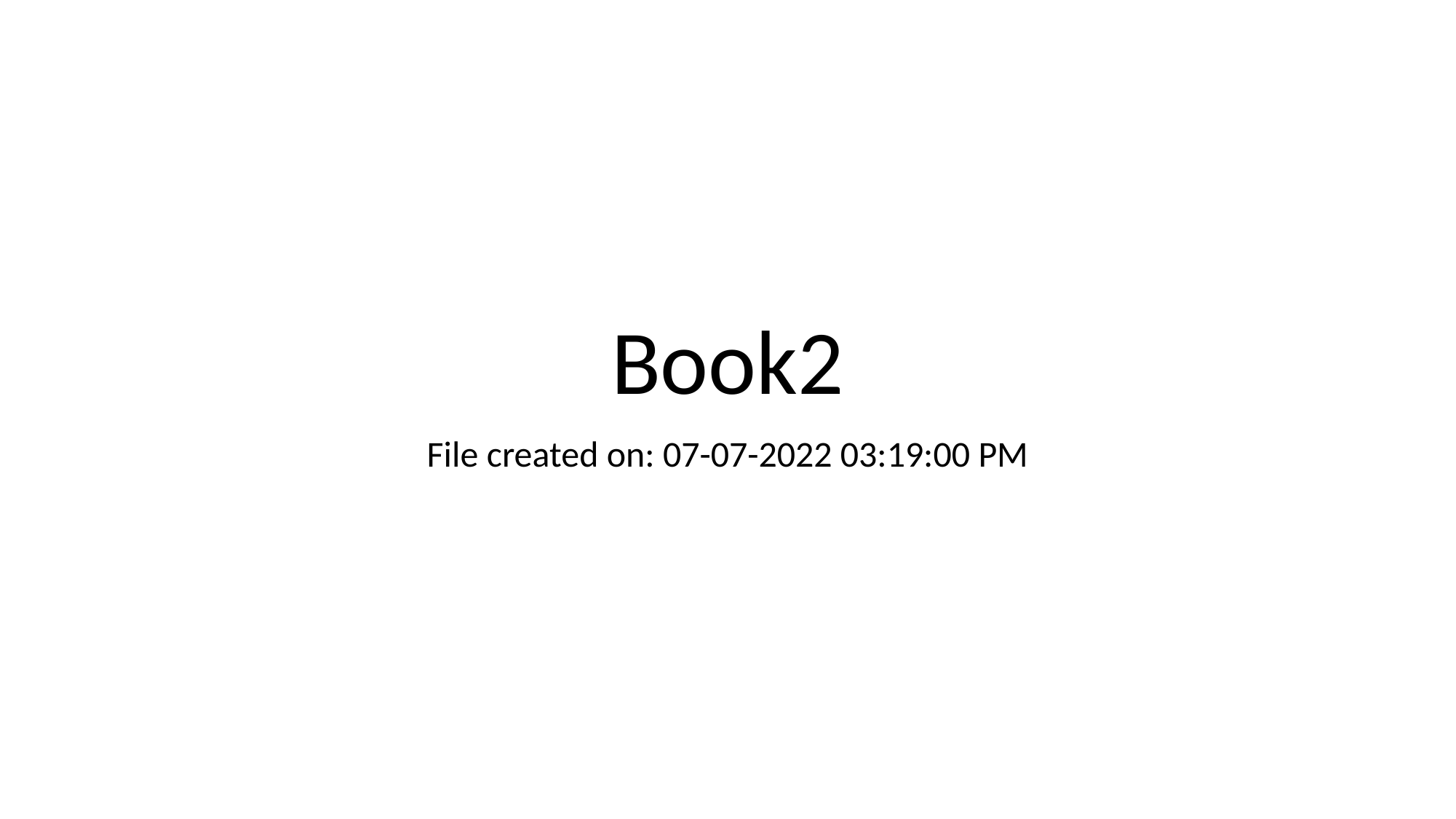

# Book2
File created on: 07-07-2022 03:19:00 PM